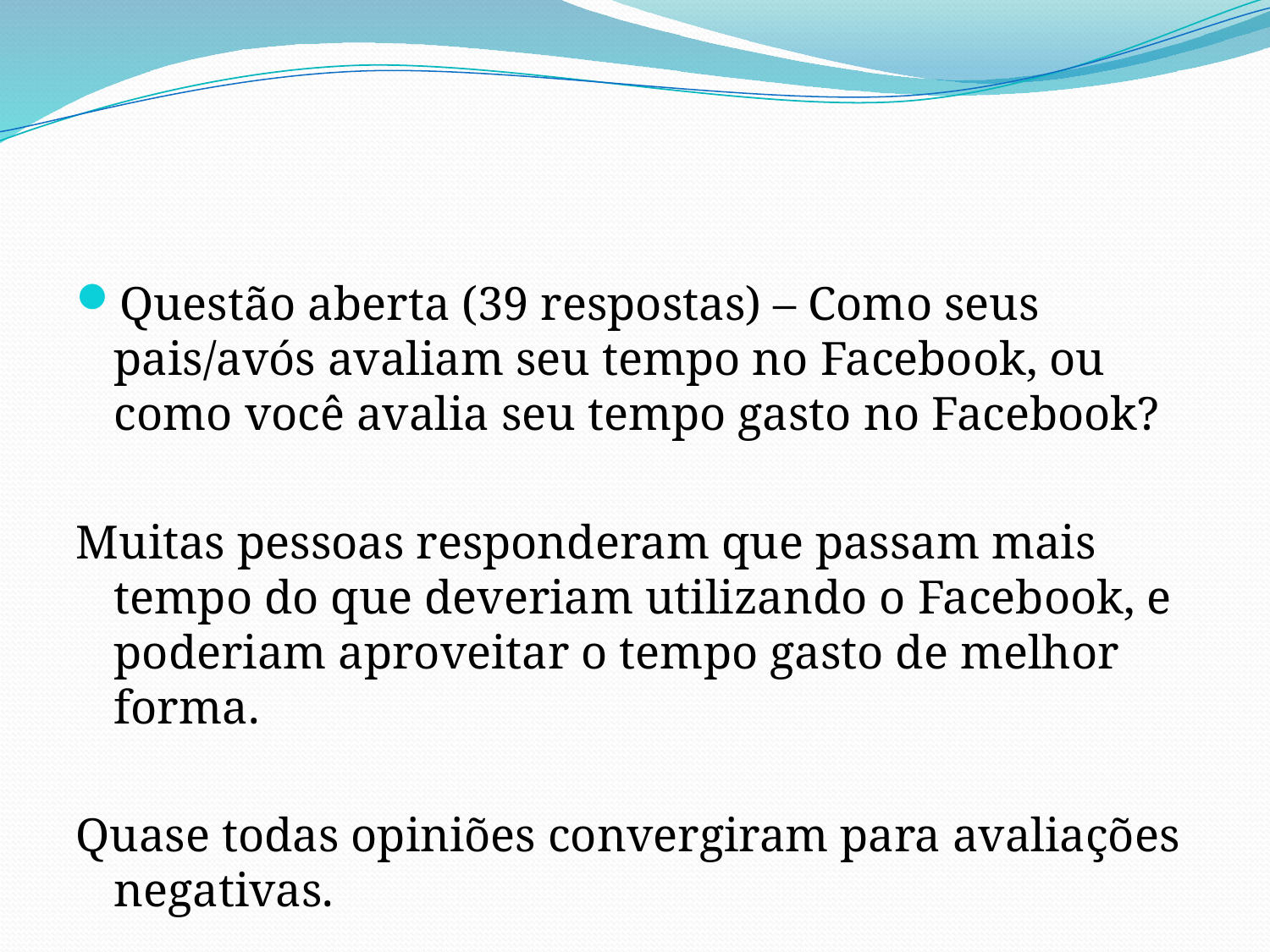

#
Questão aberta (39 respostas) – Como seus pais/avós avaliam seu tempo no Facebook, ou como você avalia seu tempo gasto no Facebook?

Muitas pessoas responderam que passam mais tempo do que deveriam utilizando o Facebook, e poderiam aproveitar o tempo gasto de melhor forma.

Quase todas opiniões convergiram para avaliações negativas.